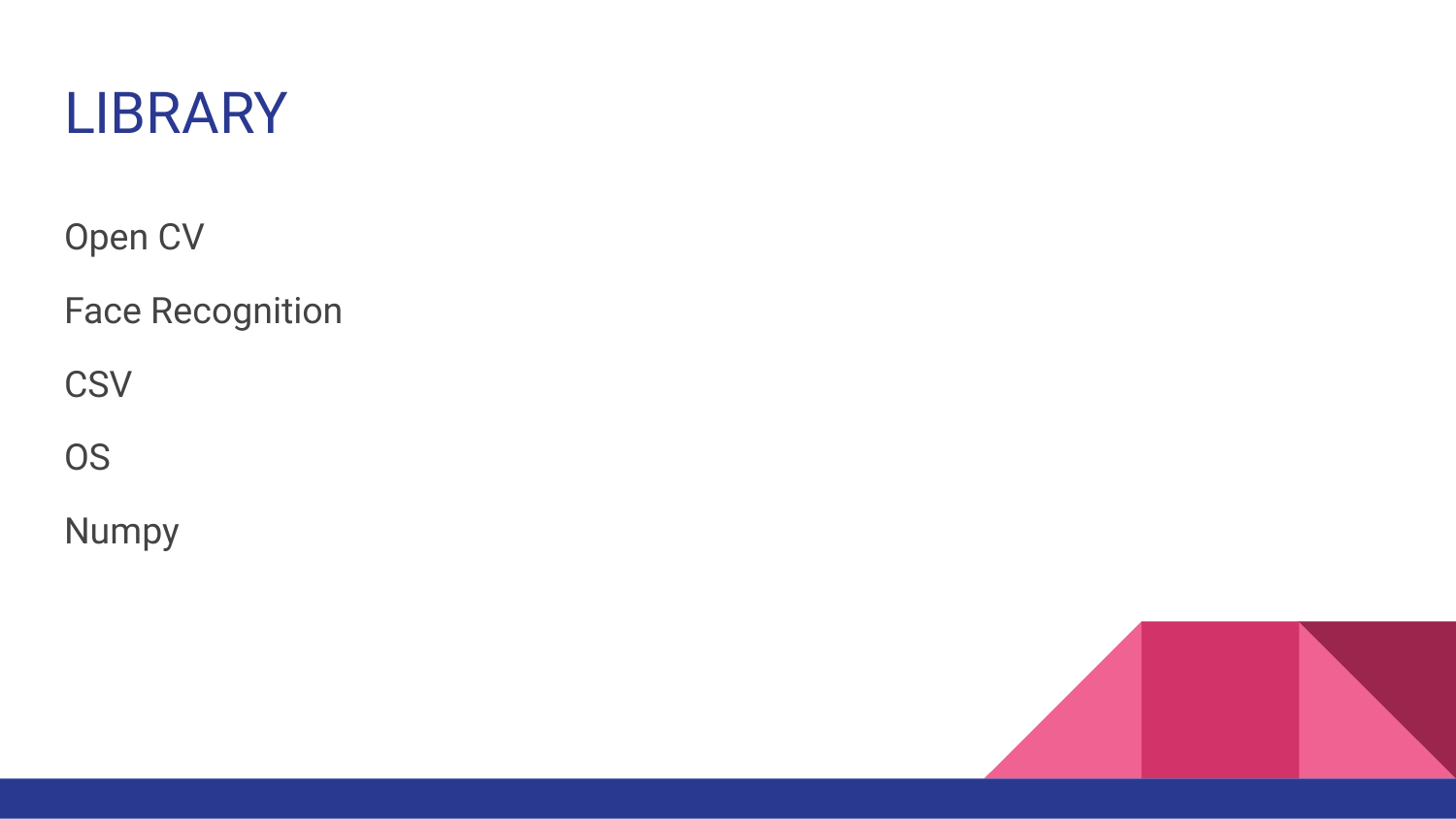

# LIBRARY
Open CV
Face Recognition
CSV
OS
Numpy